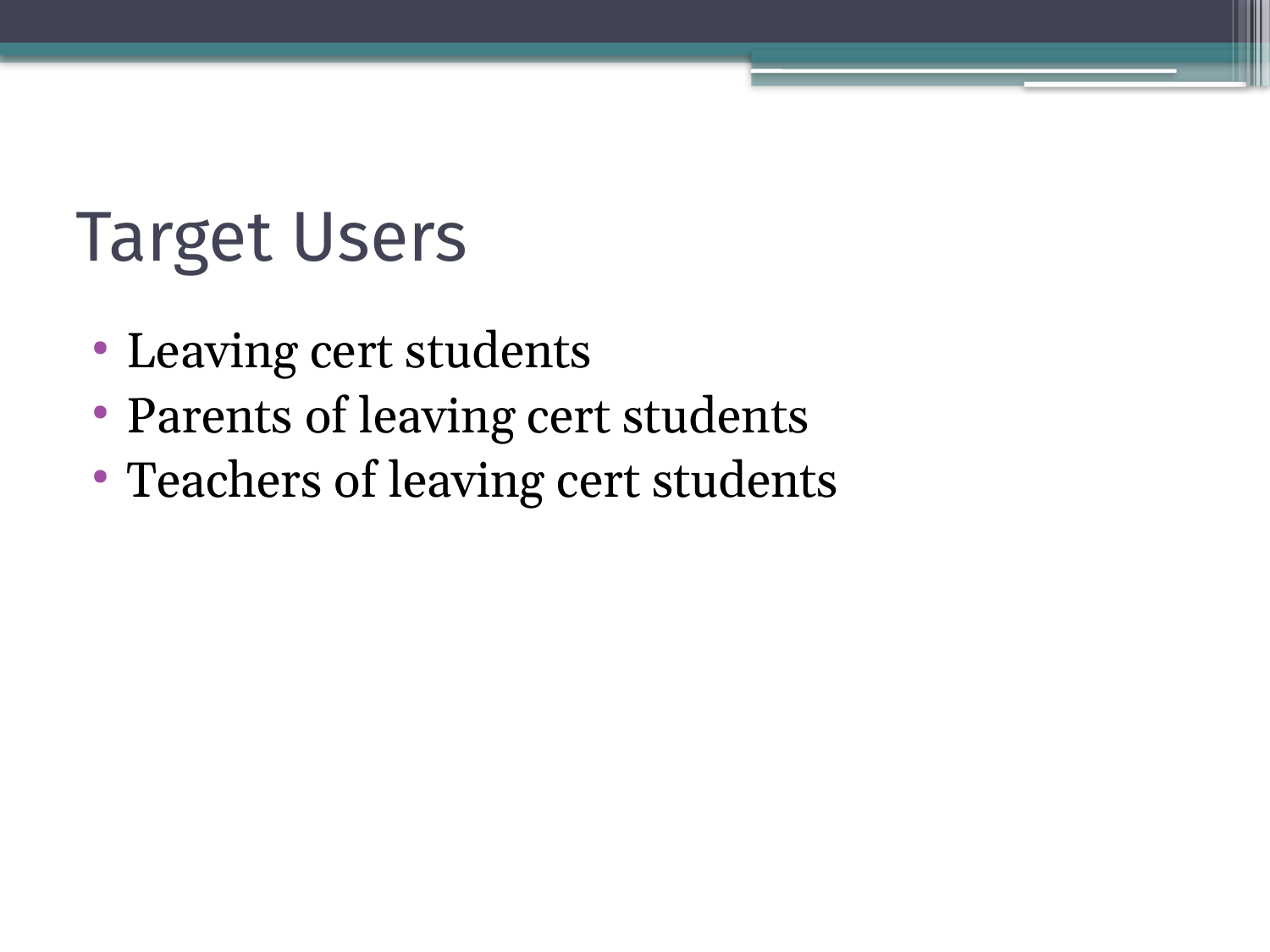

# Target Users
Leaving cert students
Parents of leaving cert students
Teachers of leaving cert students